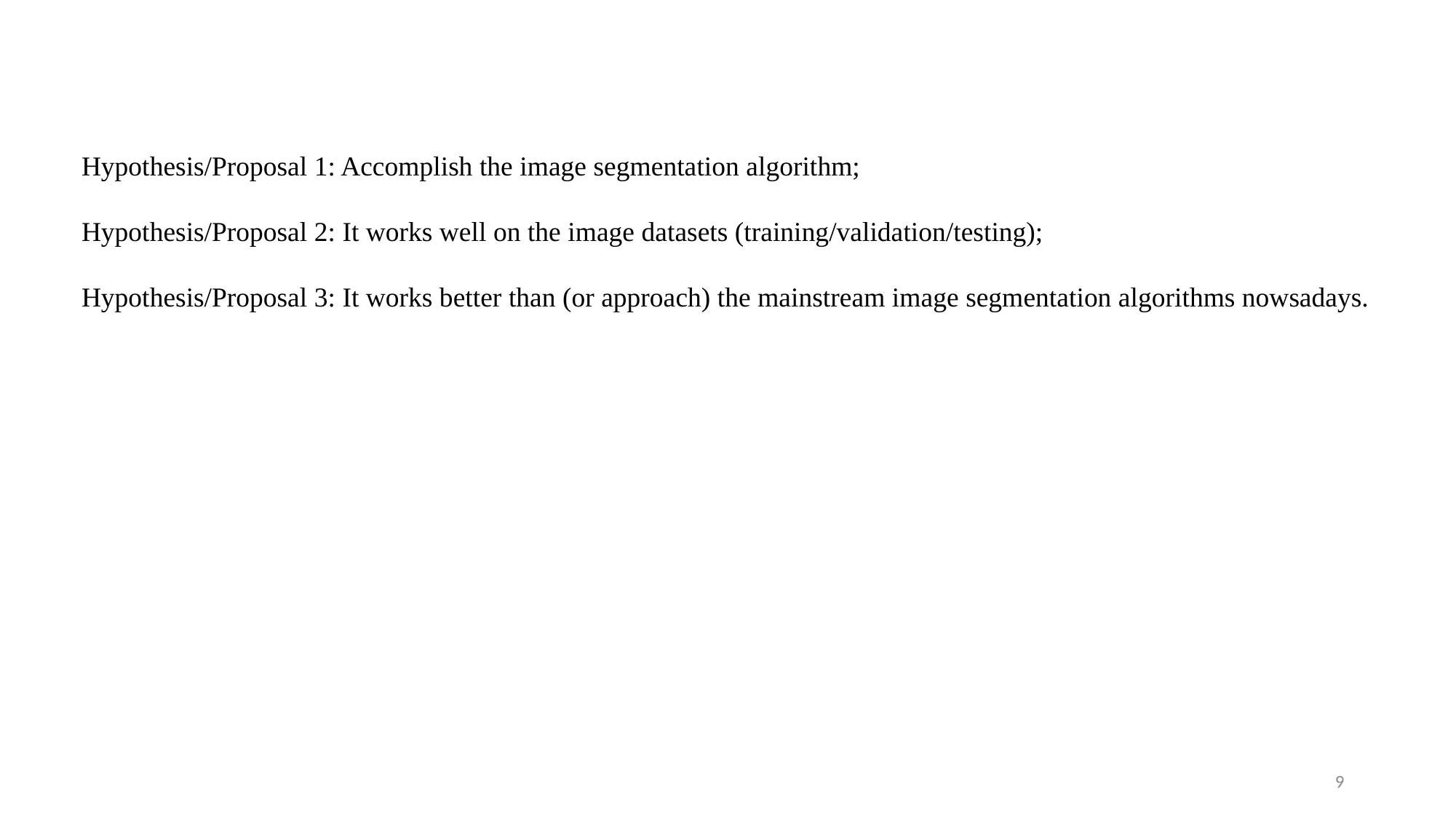

Hypothesis/Proposal 1: Accomplish the image segmentation algorithm;
Hypothesis/Proposal 2: It works well on the image datasets (training/validation/testing);
Hypothesis/Proposal 3: It works better than (or approach) the mainstream image segmentation algorithms nowsadays.
9